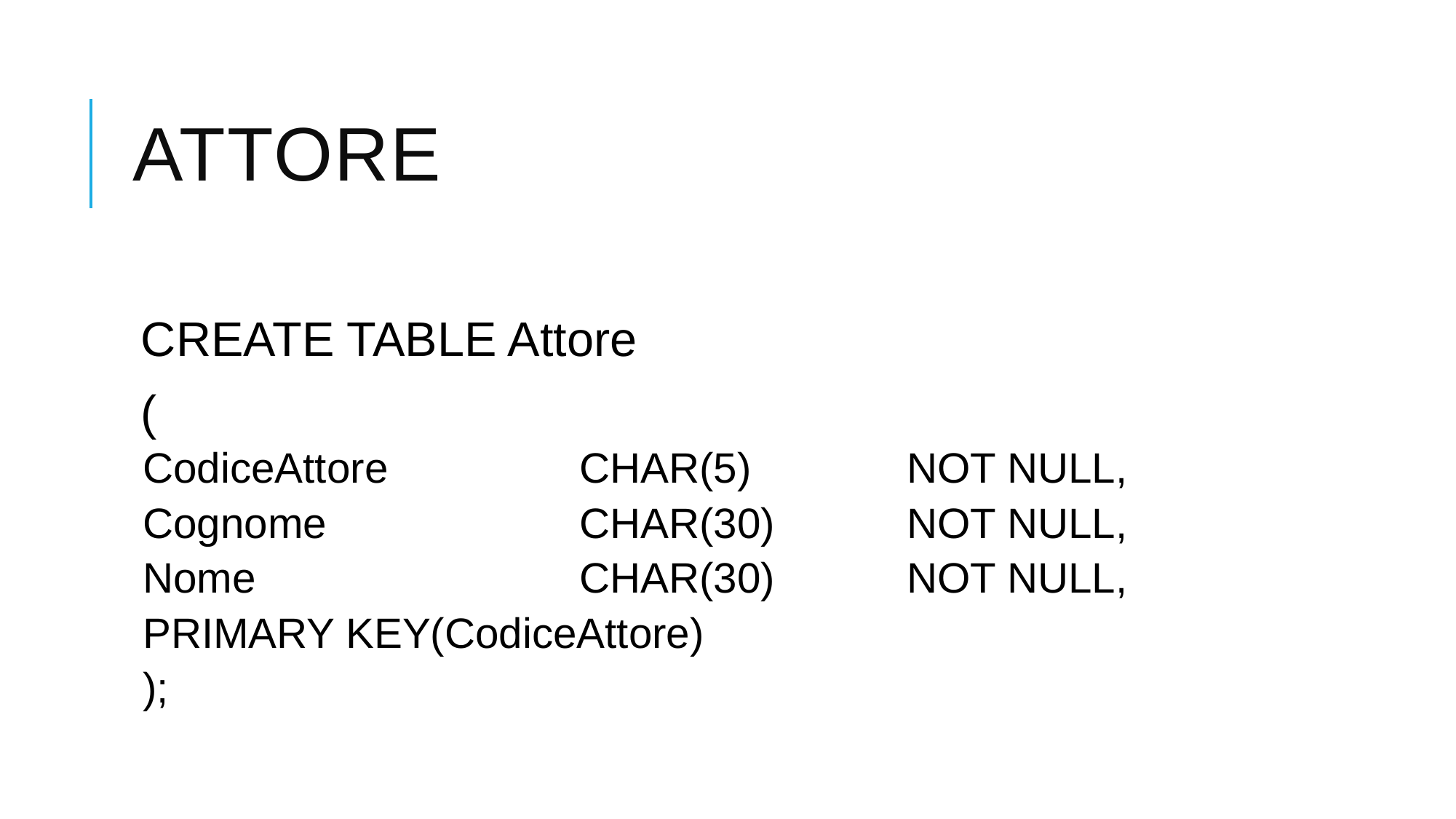

# attore
CREATE TABLE Attore
(
CodiceAttore		CHAR(5)		NOT NULL,
Cognome			CHAR(30)		NOT NULL,
Nome			CHAR(30)		NOT NULL,
PRIMARY KEY(CodiceAttore)
);